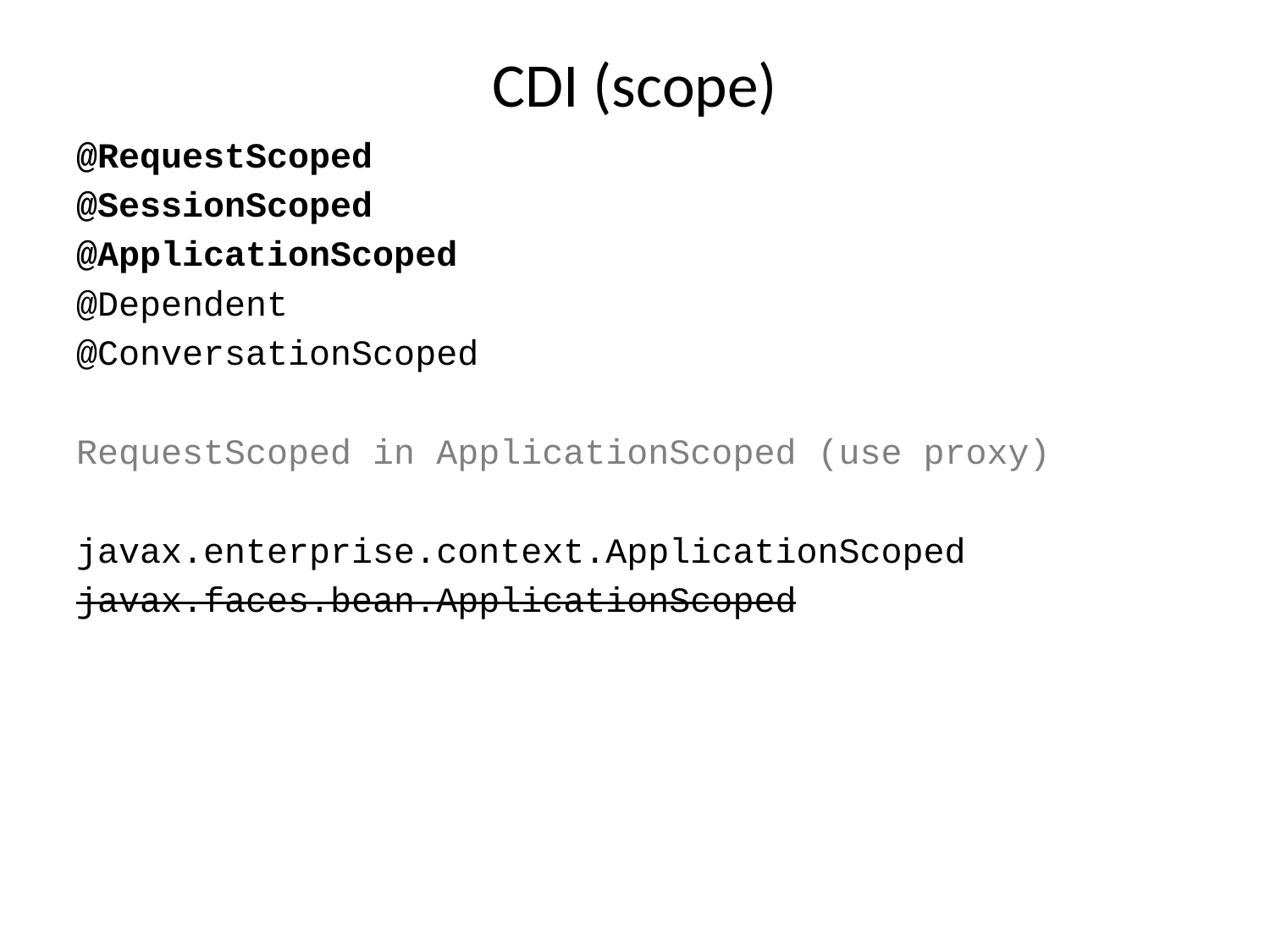

# CDI (scope)
@RequestScoped
@SessionScoped
@ApplicationScoped
@Dependent
@ConversationScoped

RequestScoped in ApplicationScoped (use proxy)

javax.enterprise.context.ApplicationScoped
javax.faces.bean.ApplicationScoped